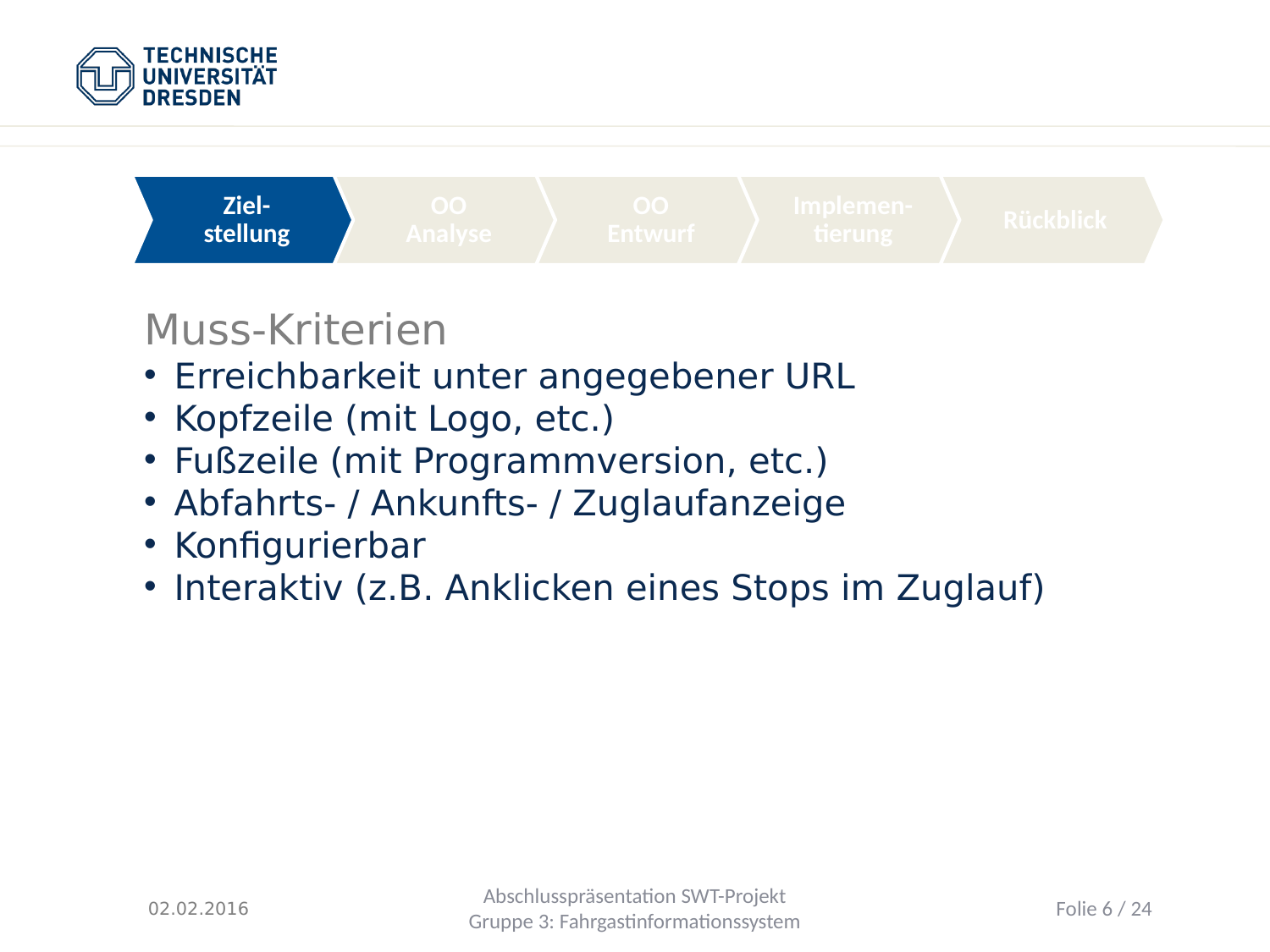

Ziel-stellung

OO Analyse

OO Entwurf

Implemen-tierung

Rückblick
Muss-Kriterien
Erreichbarkeit unter angegebener URL
Kopfzeile (mit Logo, etc.)
Fußzeile (mit Programmversion, etc.)
Abfahrts- / Ankunfts- / Zuglaufanzeige
Konfigurierbar
Interaktiv (z.B. Anklicken eines Stops im Zuglauf)
02.02.2016
Abschlusspräsentation SWT-Projekt
Gruppe 3: Fahrgastinformationssystem
Folie 6 / 24